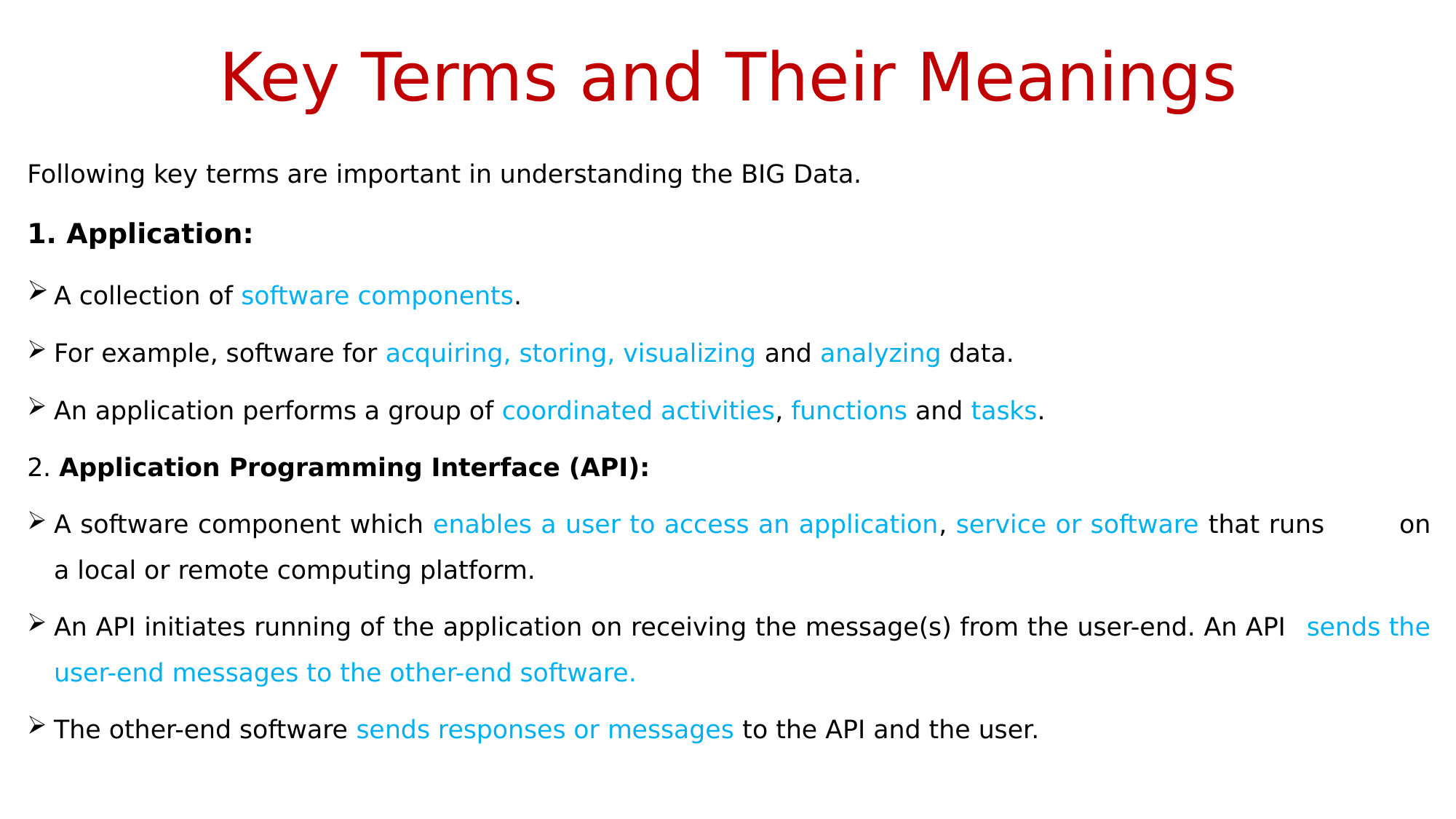

# Key Terms and Their Meanings
Following key terms are important in understanding the BIG Data.
1. Application:
	A collection of software components.
	For example, software for acquiring, storing, visualizing and analyzing data.
	An application performs a group of coordinated activities, functions and tasks.
2. Application Programming Interface (API):
	A software component which enables a user to access an application, service or software that runs 	on a local or remote computing platform.
	An API initiates running of the application on receiving the message(s) from the user-end. An API 	sends the user-end messages to the other-end software.
	The other-end software sends responses or messages to the API and the user.